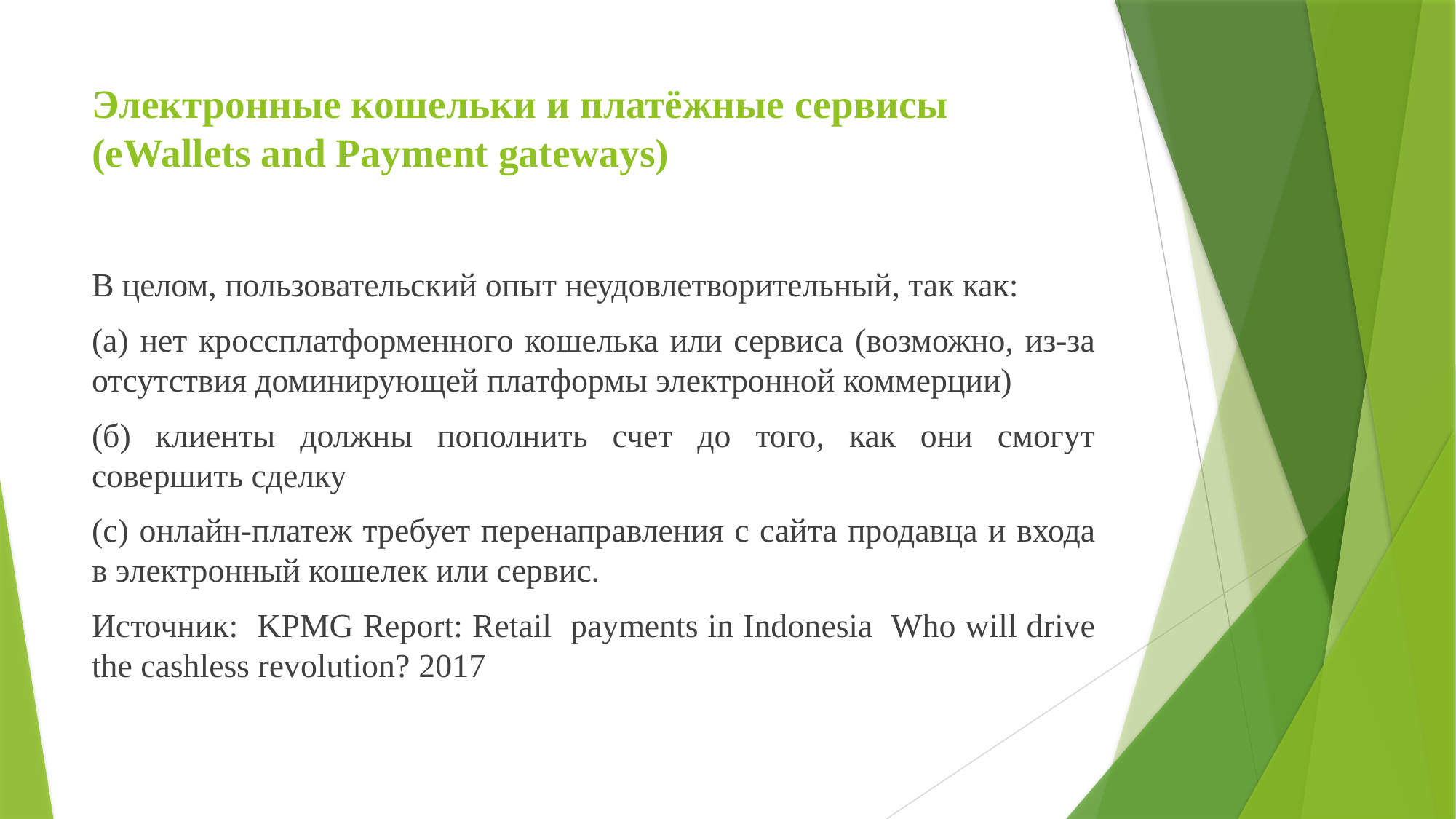

# Электронные кошельки и платёжные сервисы (eWallets and Payment gateways)
В целом, пользовательский опыт неудовлетворительный, так как:
(а) нет кроссплатформенного кошелька или сервиса (возможно, из-за отсутствия доминирующей платформы электронной коммерции)
(б) клиенты должны пополнить счет до того, как они смогут совершить сделку
(c) онлайн-платеж требует перенаправления с сайта продавца и входа в электронный кошелек или сервис.
Источник:  KPMG Report: Retail  payments in Indonesia  Who will drive the cashless revolution? 2017